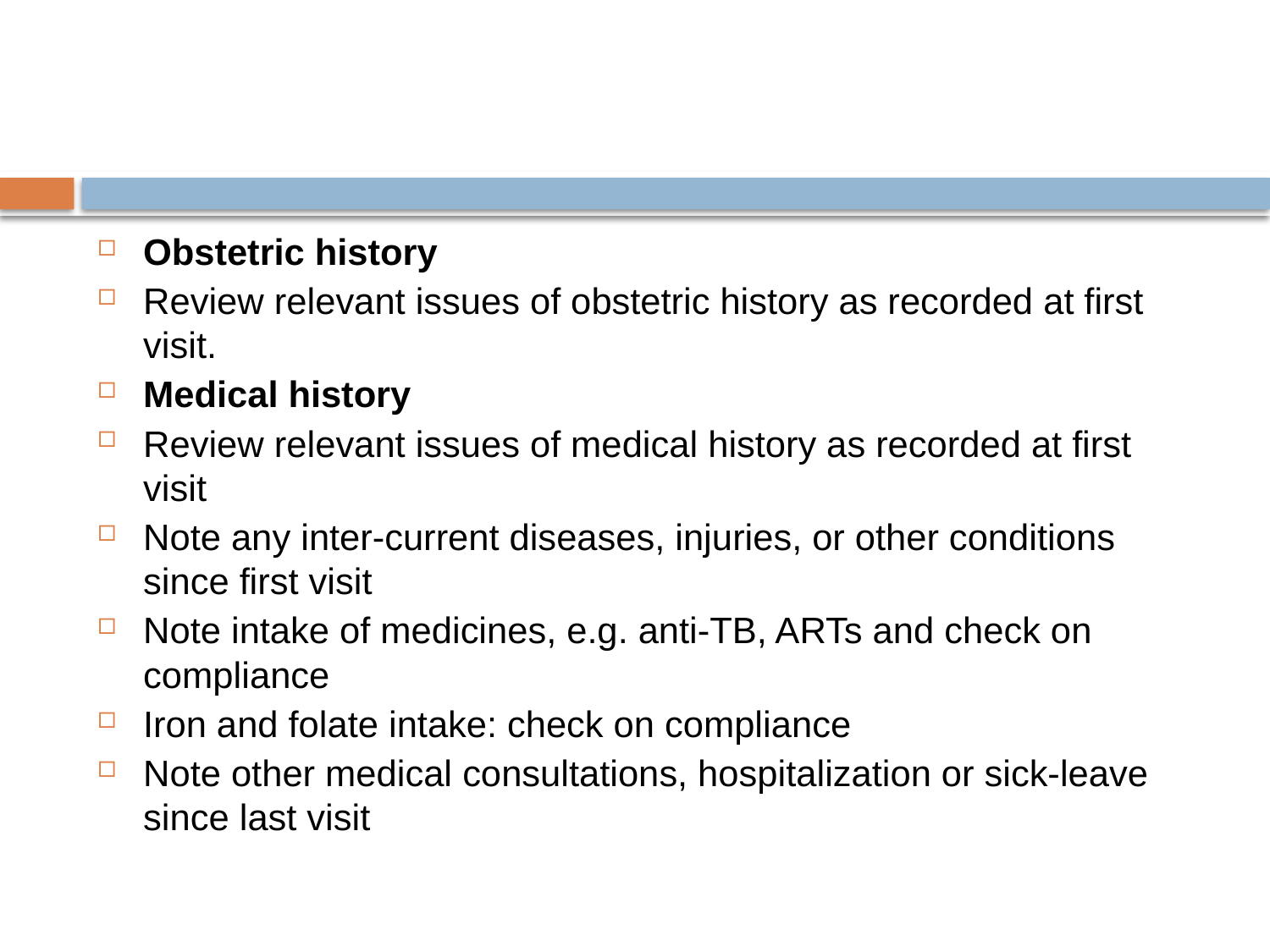

#
Obstetric history
Review relevant issues of obstetric history as recorded at first visit.
Medical history
Review relevant issues of medical history as recorded at first visit
Note any inter-current diseases, injuries, or other conditions since first visit
Note intake of medicines, e.g. anti-TB, ARTs and check on compliance
Iron and folate intake: check on compliance
Note other medical consultations, hospitalization or sick-leave since last visit